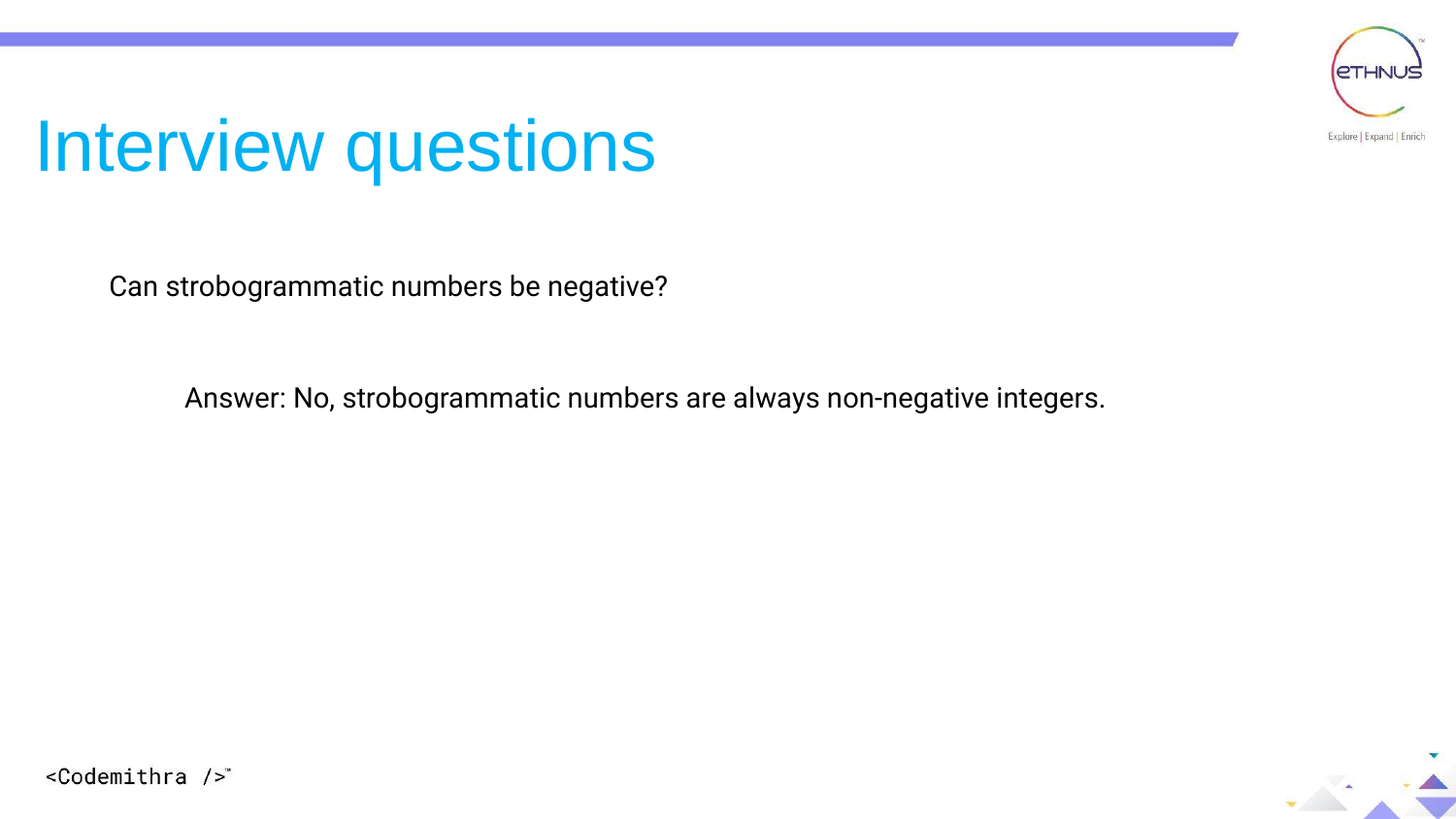

Interview questions
Can strobogrammatic numbers be negative?
Answer: No, strobogrammatic numbers are always non-negative integers.